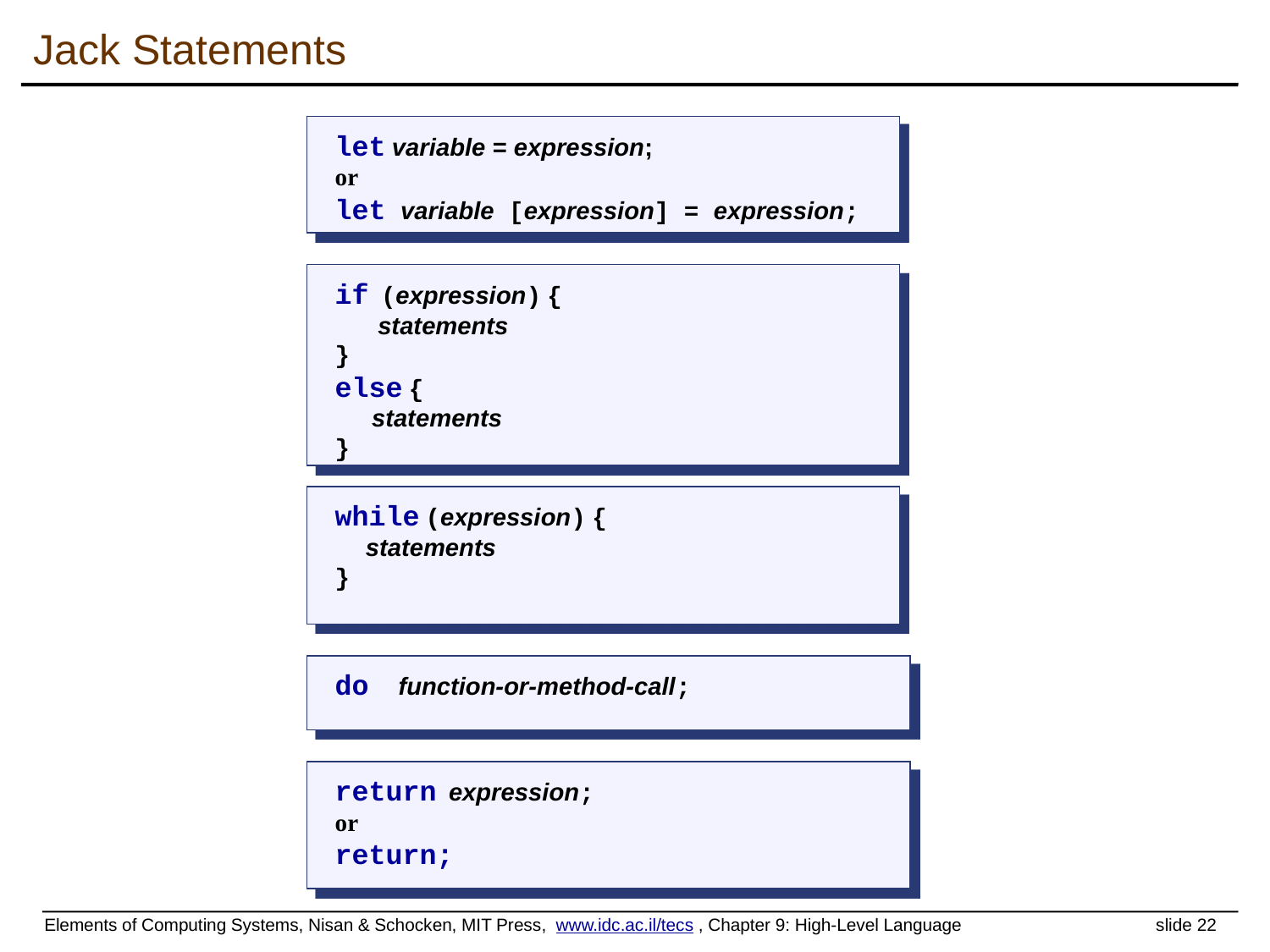

# Jack Statements
let variable = expression;
or
let variable [expression] = expression;
if  (expression) {
       statements
}
else {
      statements
}
while (expression) {
     statements
}
do  function-or-method-call;
return  expression;
or
return;